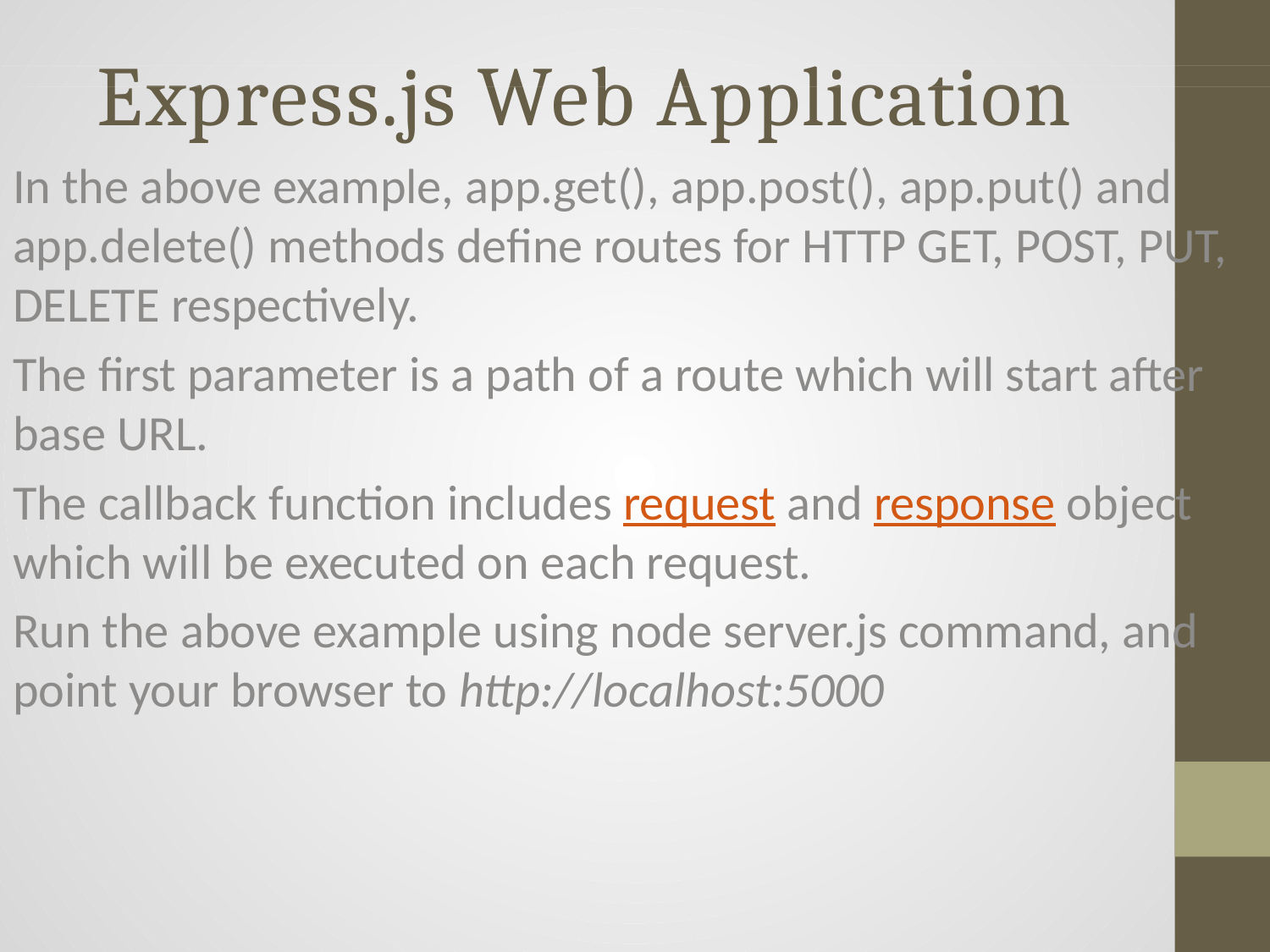

# Express.js Web Application

In the above example, app.get(), app.post(), app.put() and app.delete() methods define routes for HTTP GET, POST, PUT, DELETE respectively.
The first parameter is a path of a route which will start after base URL.
The callback function includes request and response object which will be executed on each request.
Run the above example using node server.js command, and point your browser to http://localhost:5000